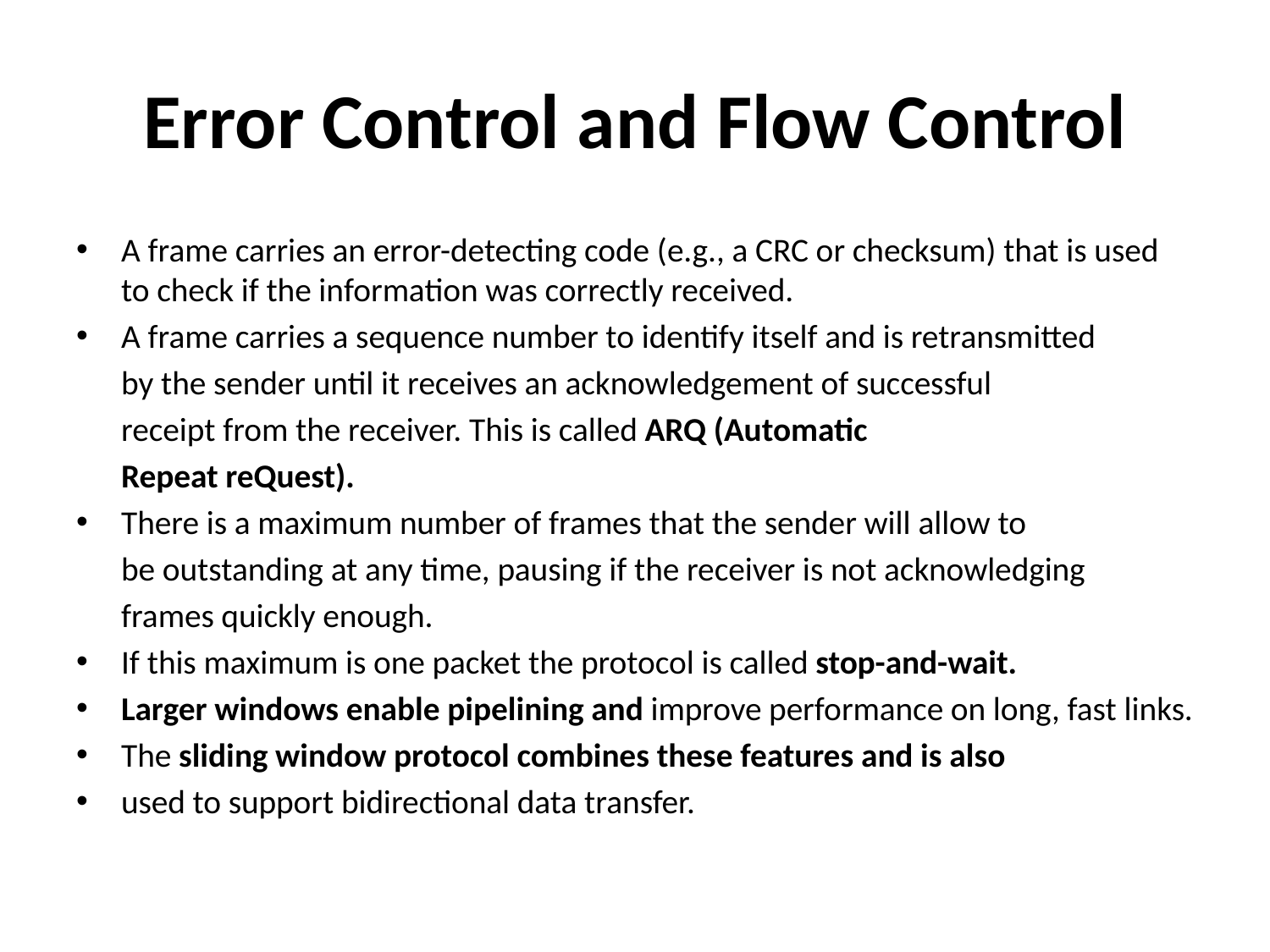

# Error Control and Flow Control
A frame carries an error-detecting code (e.g., a CRC or checksum) that is used to check if the information was correctly received.
A frame carries a sequence number to identify itself and is retransmitted
 	by the sender until it receives an acknowledgement of successful
	receipt from the receiver. This is called ARQ (Automatic
	Repeat reQuest).
There is a maximum number of frames that the sender will allow to
	be outstanding at any time, pausing if the receiver is not acknowledging
	frames quickly enough.
If this maximum is one packet the protocol is called stop-and-wait.
Larger windows enable pipelining and improve performance on long, fast links.
The sliding window protocol combines these features and is also
used to support bidirectional data transfer.